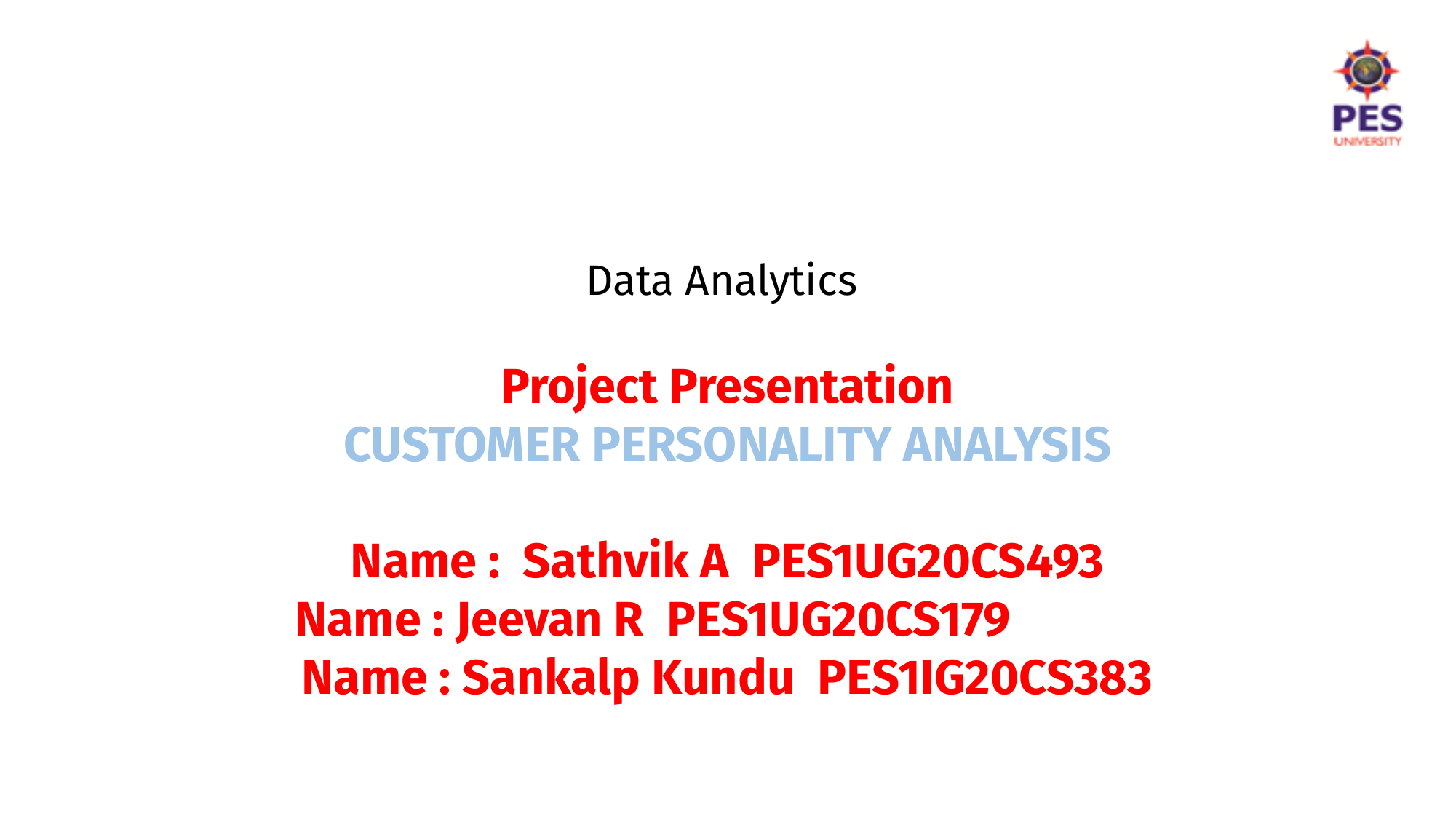

Data Analytics

Project Presentation
CUSTOMER PERSONALITY ANALYSIS

Name :  Sathvik A  PES1UG20CS493
Name : Jeevan R  PES1UG20CS179
Name : Sankalp Kundu  PES1IG20CS383